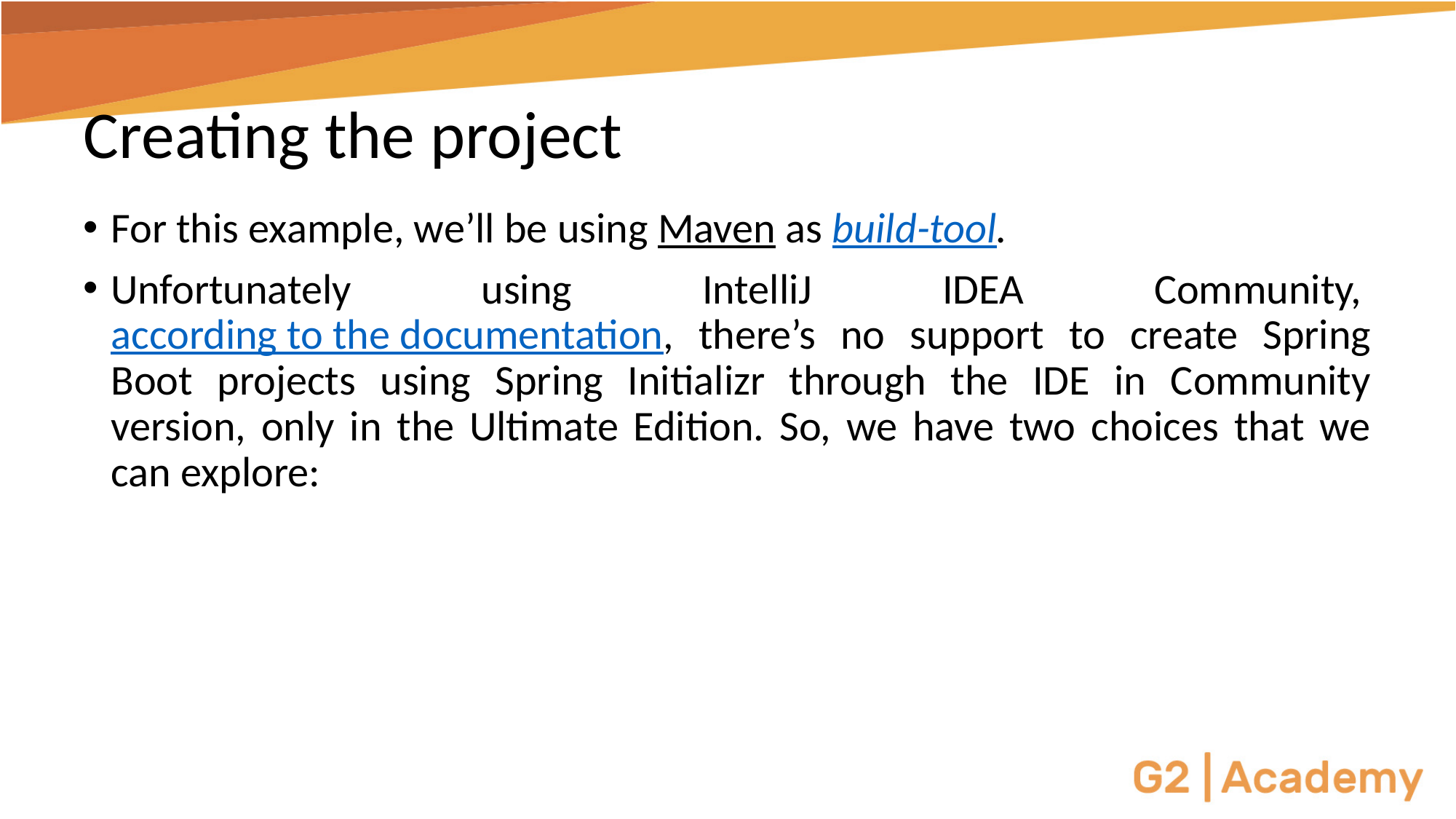

# Creating the project
For this example, we’ll be using Maven as build-tool.
Unfortunately using IntelliJ IDEA Community, according to the documentation, there’s no support to create Spring Boot projects using Spring Initializr through the IDE in Community version, only in the Ultimate Edition. So, we have two choices that we can explore: